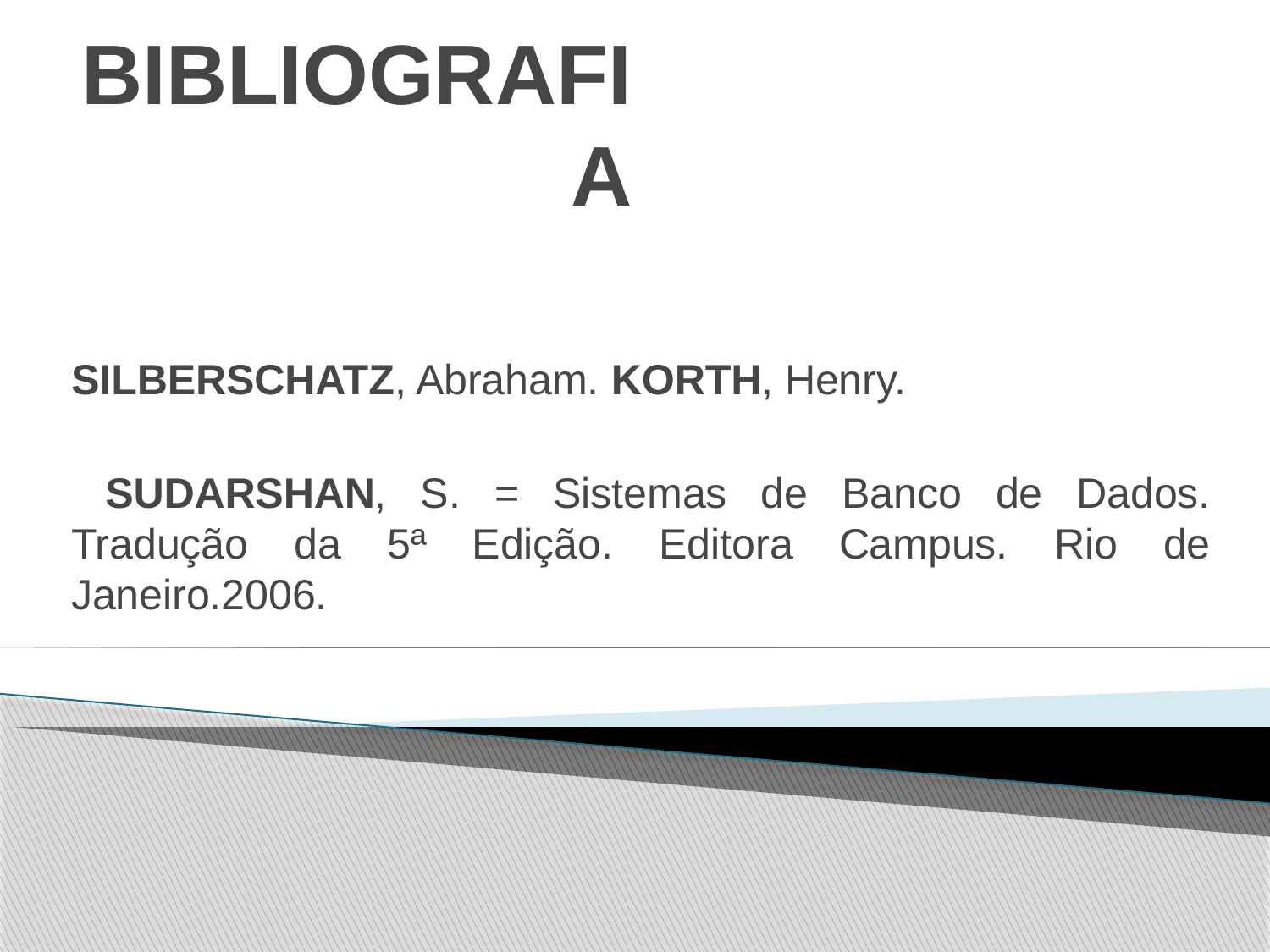

# BIBLIOGRAFIA
SILBERSCHATZ, Abraham. KORTH, Henry.

 SUDARSHAN, S. = Sistemas de Banco de Dados. Tradução da 5ª Edição. Editora Campus. Rio de Janeiro.2006.